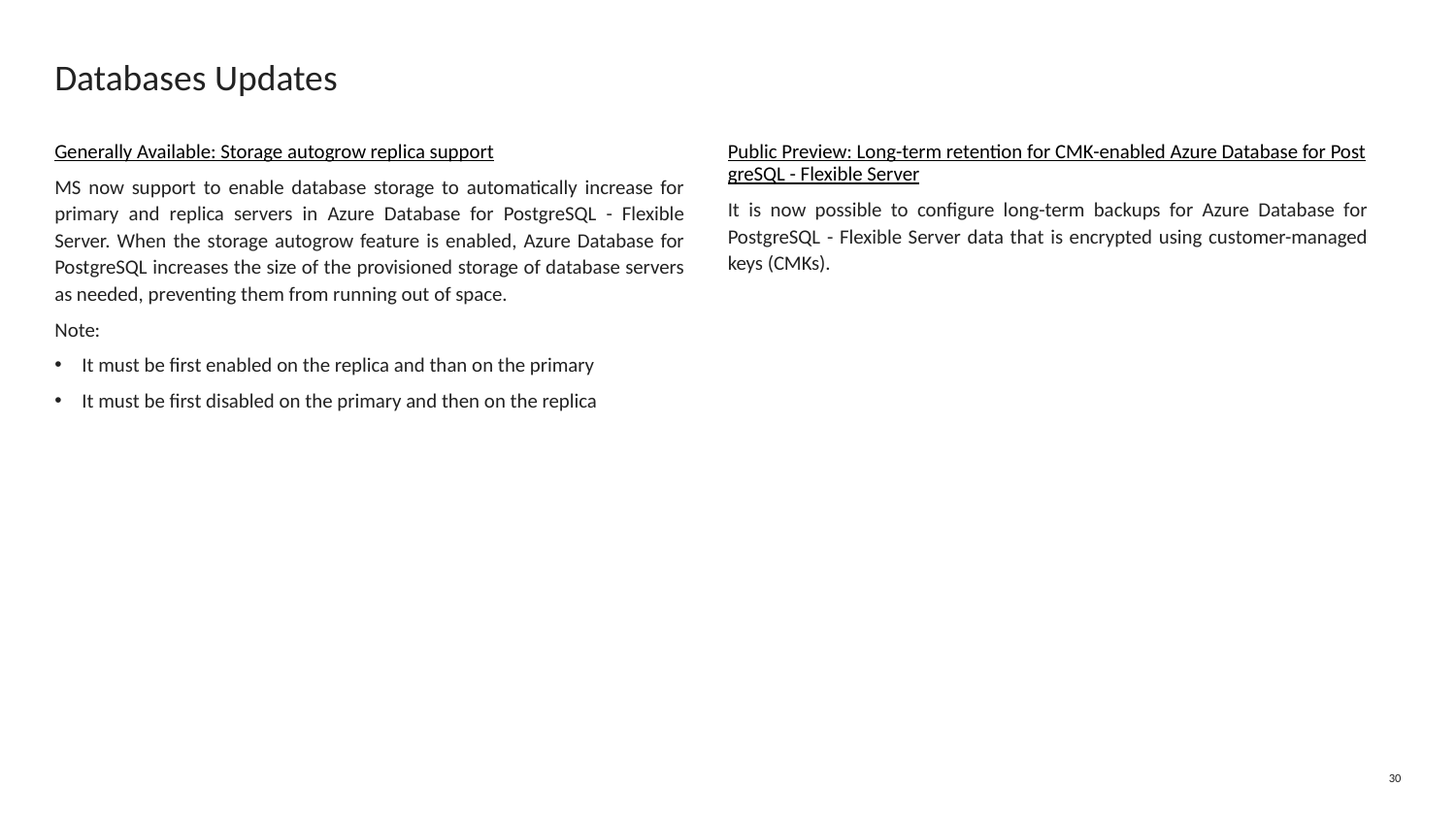

# Databases Updates
Generally Available: Storage autogrow replica support
MS now support to enable database storage to automatically increase for primary and replica servers in Azure Database for PostgreSQL - Flexible Server. When the storage autogrow feature is enabled, Azure Database for PostgreSQL increases the size of the provisioned storage of database servers as needed, preventing them from running out of space.
Note:
It must be first enabled on the replica and than on the primary
It must be first disabled on the primary and then on the replica
Public Preview: Long-term retention for CMK-enabled Azure Database for PostgreSQL - Flexible Server
It is now possible to configure long-term backups for Azure Database for PostgreSQL - Flexible Server data that is encrypted using customer-managed keys (CMKs).